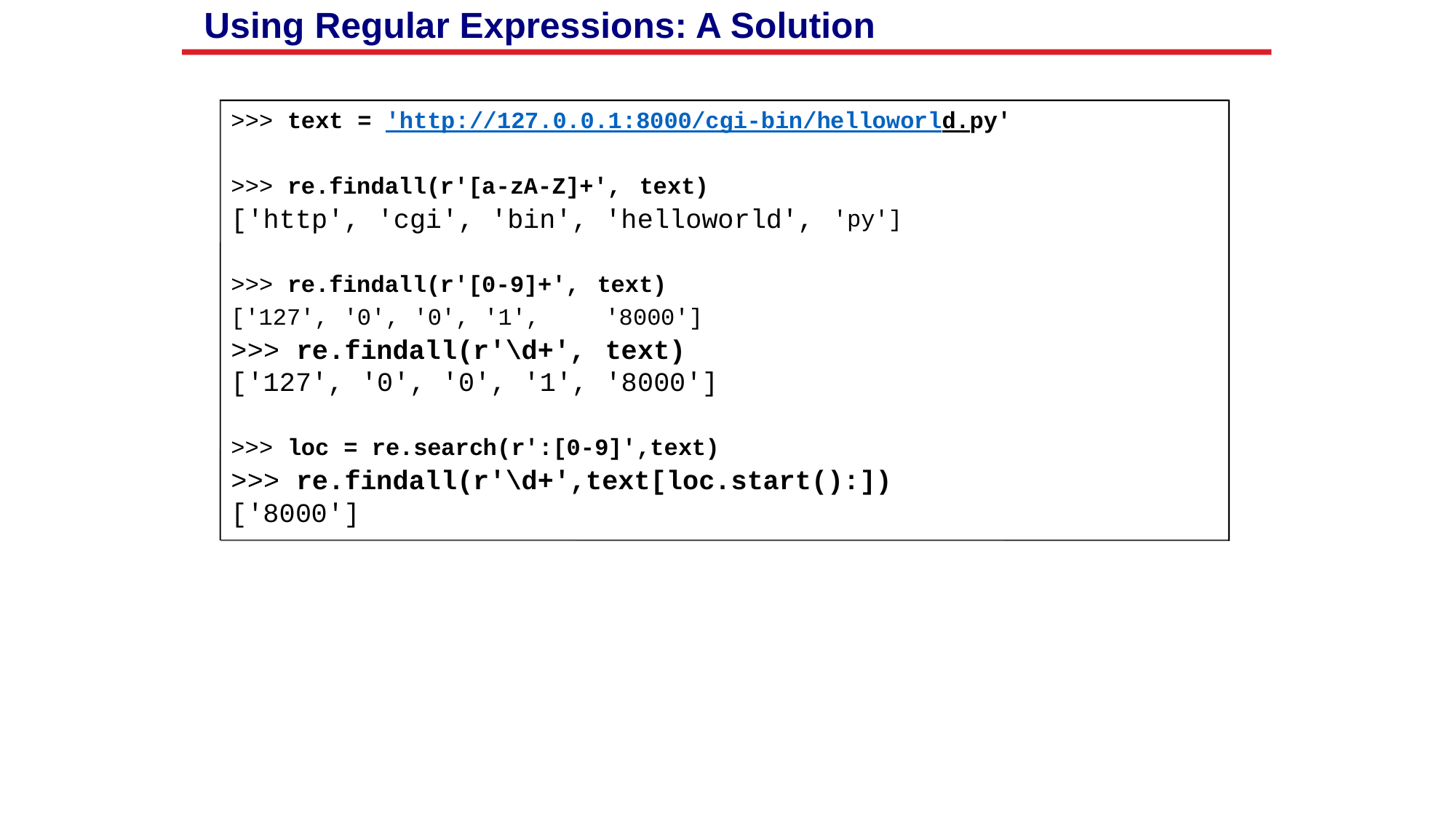

Using Regular Expressions: A Solution
  Do Now

>>> text = 'http://127.0.0.1:8000/cgi-bin/helloworld.py'
>>> re.findall(r'[a-zA-Z]+', text)
['http', 'cgi', 'bin', 'helloworld',
'py']
>>> re.findall(r'[0-9]+', text)
['127', '0', '0', '1',
>>> re.findall(r'\d+',
['127', '0', '0', '1',
'8000']
text)
'8000']
>>> loc = re.search(r':[0-9]',text)
>>> re.findall(r'\d+',text[loc.start():])
['8000']